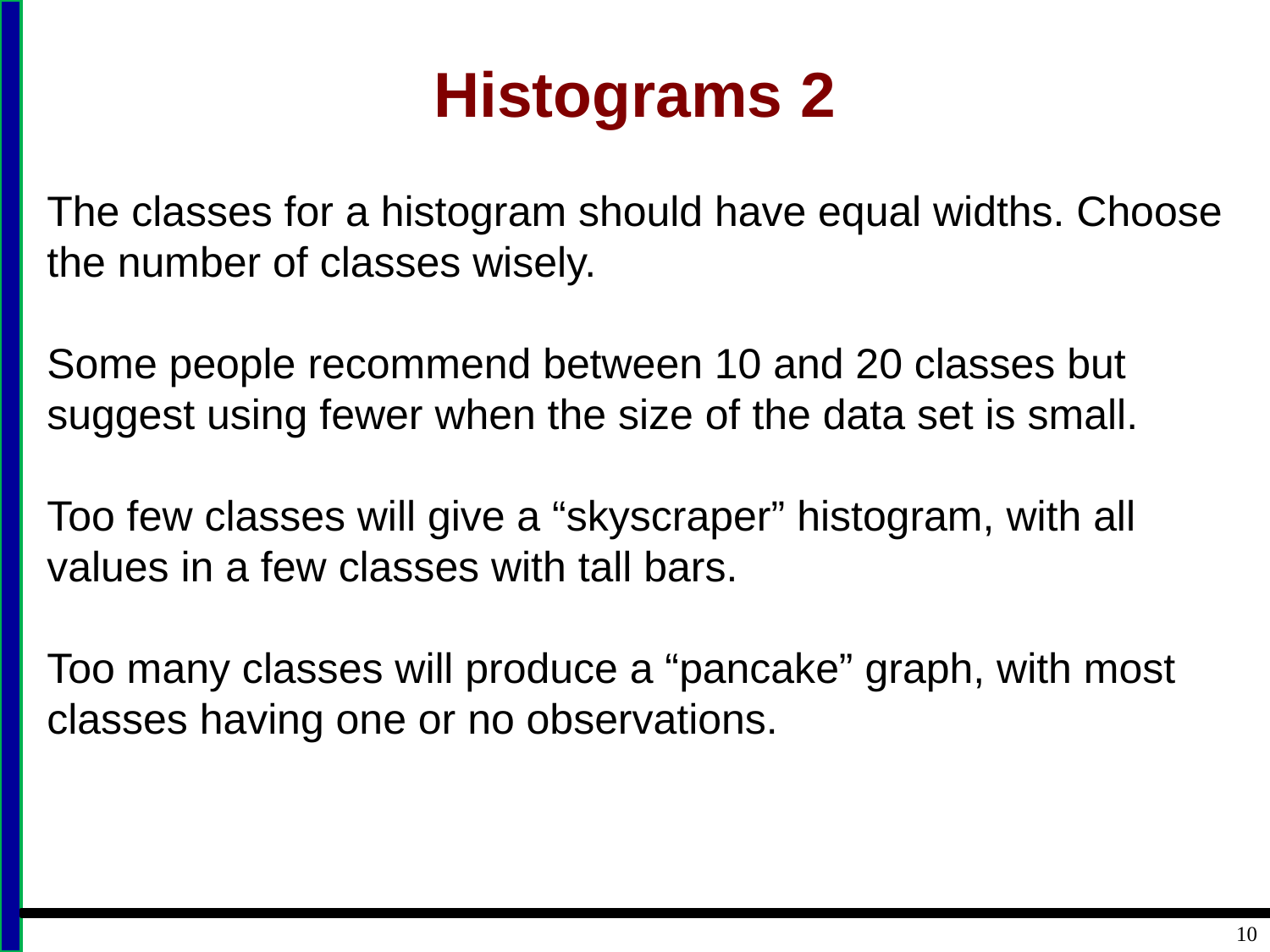

# Histograms 2
The classes for a histogram should have equal widths. Choose the number of classes wisely.

Some people recommend between 10 and 20 classes but suggest using fewer when the size of the data set is small.

Too few classes will give a “skyscraper” histogram, with all values in a few classes with tall bars.

Too many classes will produce a “pancake” graph, with most classes having one or no observations.